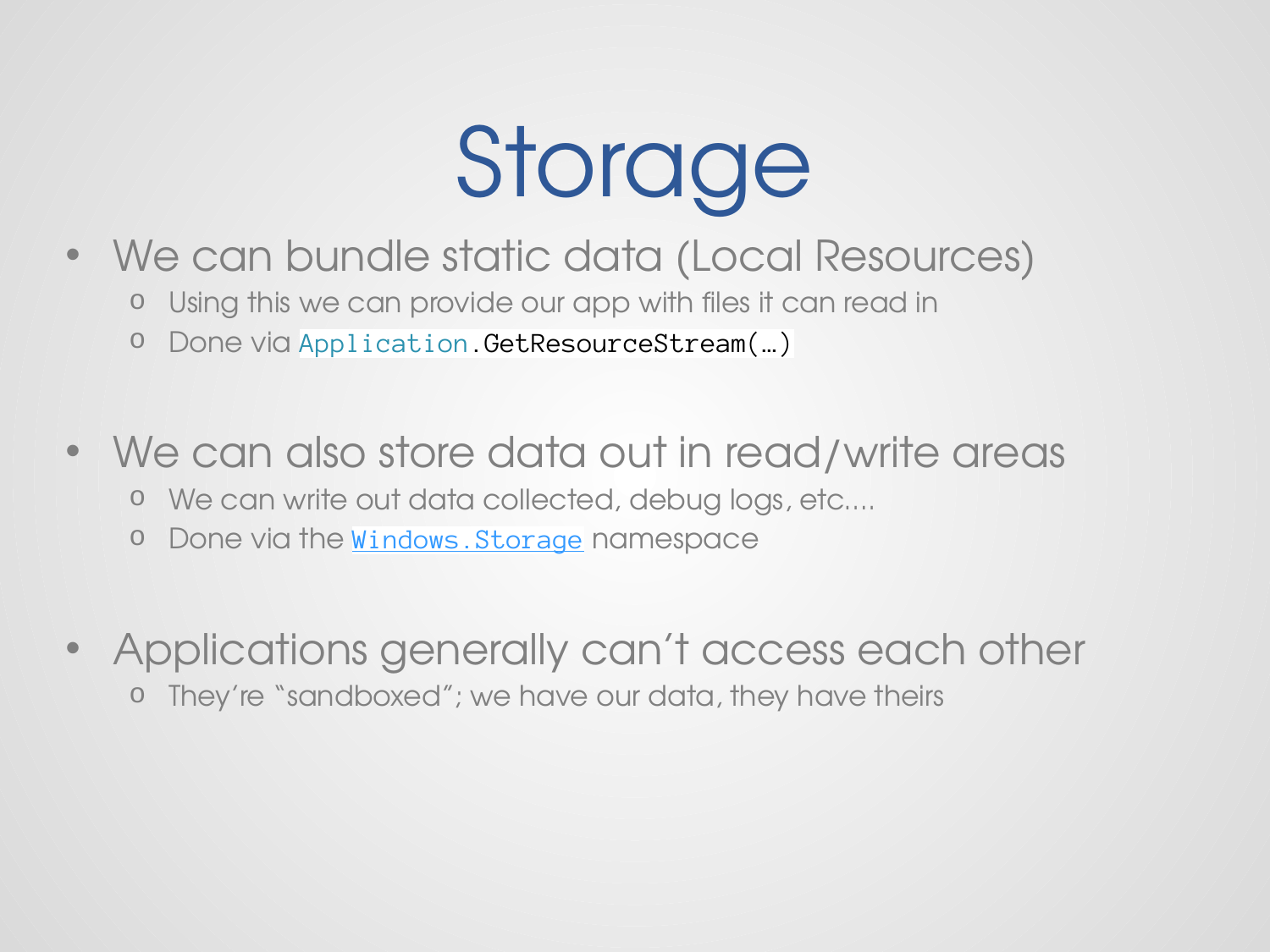

# Storage
We can bundle static data (Local Resources)
Using this we can provide our app with files it can read in
Done via Application.GetResourceStream(…)

We can also store data out in read/write areas
We can write out data collected, debug logs, etc….
Done via the Windows.Storage namespace

Applications generally can’t access each other
They’re “sandboxed”; we have our data, they have theirs